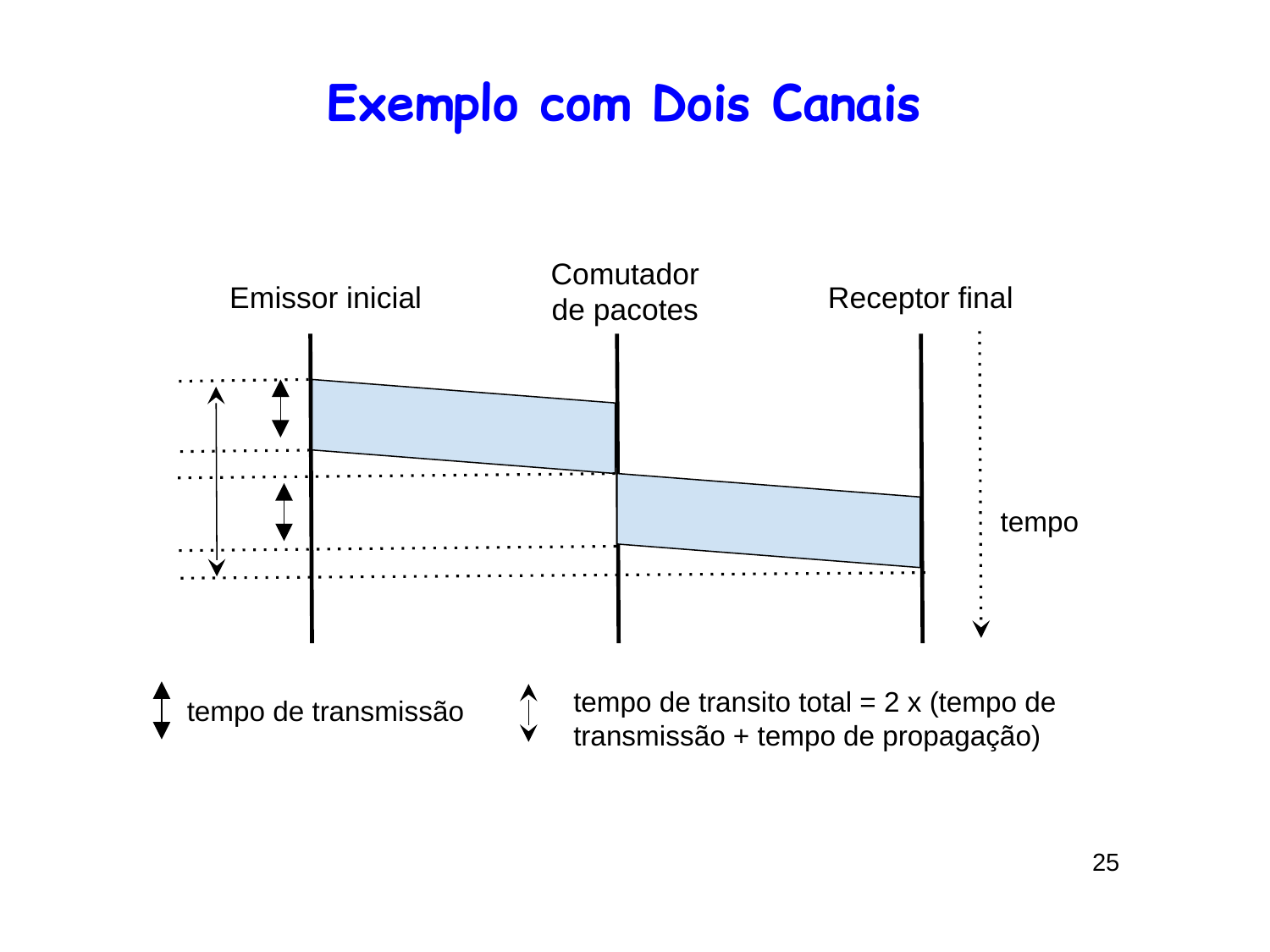

# Exemplo com Dois Canais
Comutador de pacotes
Emissor inicial
Receptor final

tempo
tempo de transmissão
tempo de transito total = 2 x (tempo de transmissão + tempo de propagação)
25